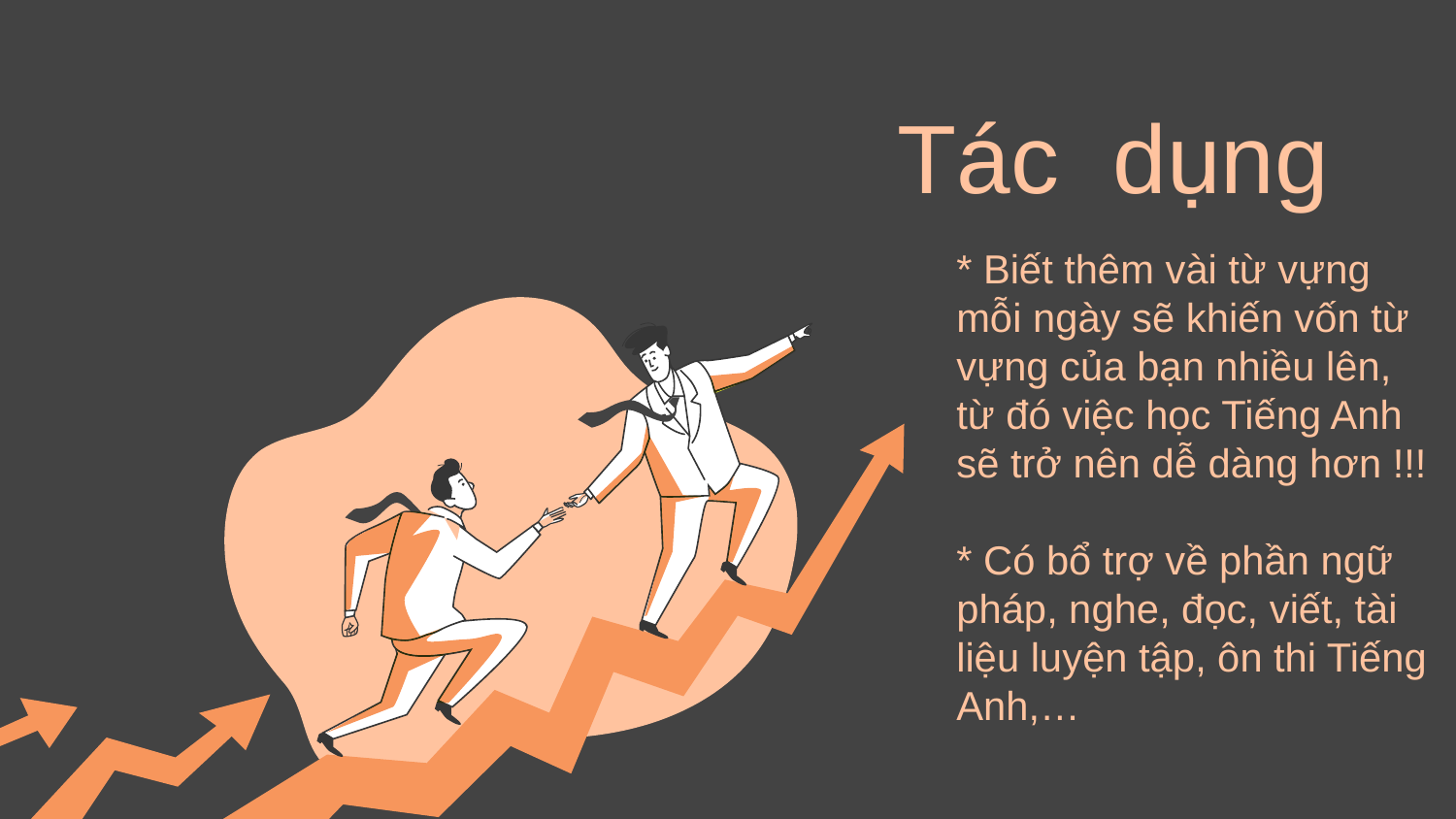

# Tác  dụng
* Biết thêm vài từ vựng mỗi ngày sẽ khiến vốn từ vựng của bạn nhiều lên, từ đó việc học Tiếng Anh sẽ trở nên dễ dàng hơn !!!

* Có bổ trợ về phần ngữ pháp, nghe, đọc, viết, tài liệu luyện tập, ôn thi Tiếng Anh,…